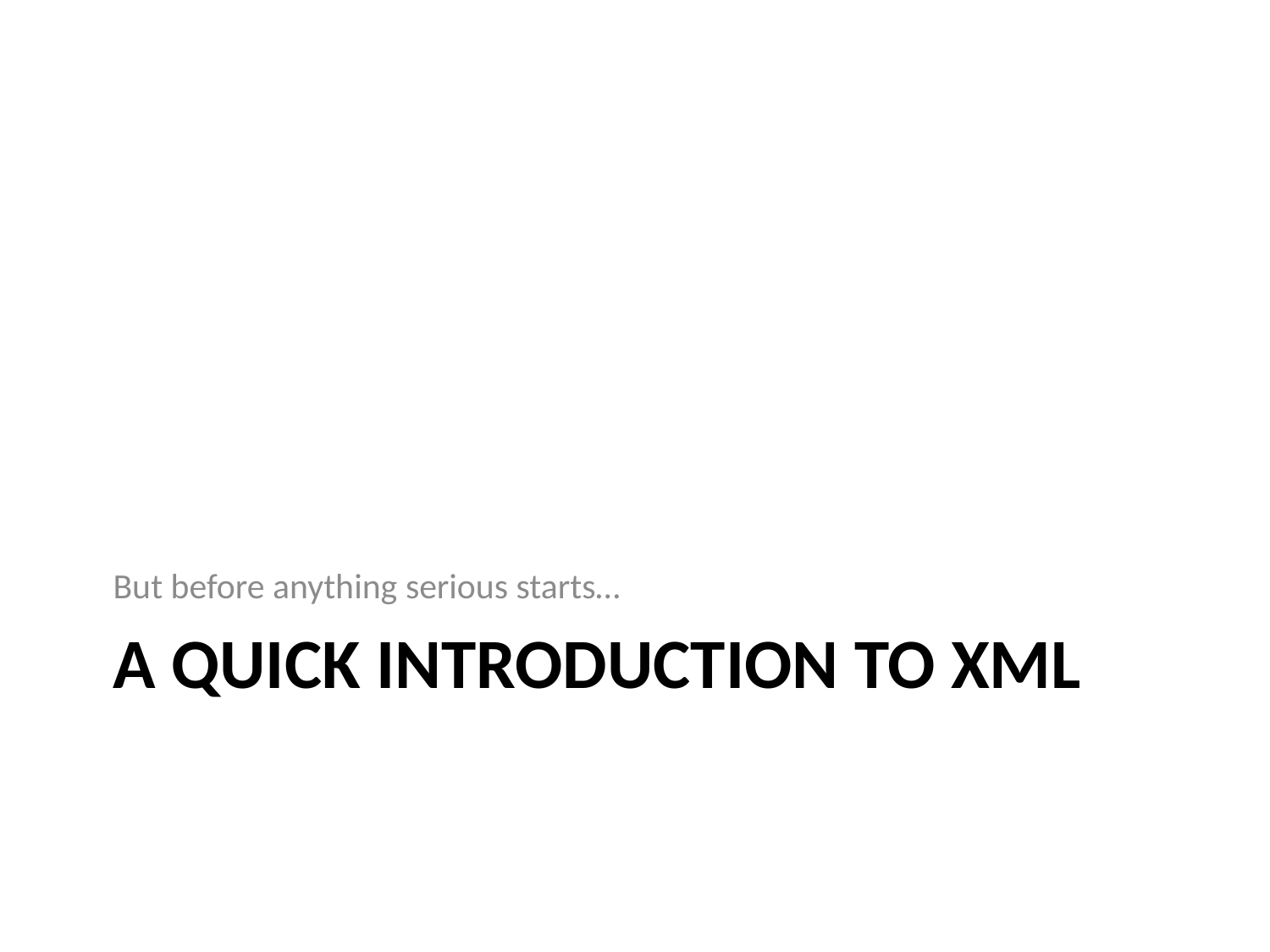

But before anything serious starts…
# A QUICK introduction to XML